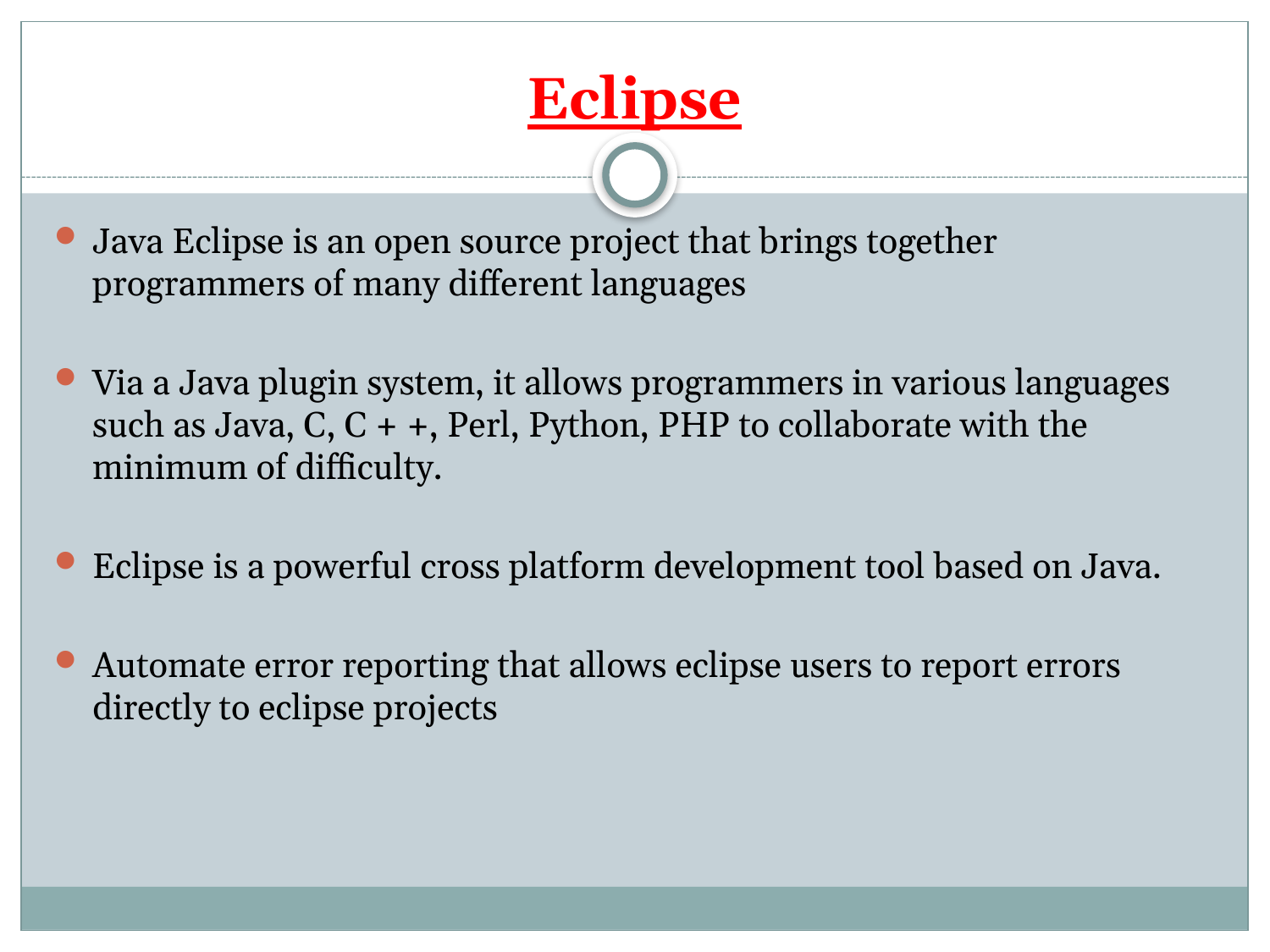

# Eclipse
Java Eclipse is an open source project that brings together programmers of many different languages

Via a Java plugin system, it allows programmers in various languages such as Java, C, C + +, Perl, Python, PHP to collaborate with the minimum of difficulty.

Eclipse is a powerful cross platform development tool based on Java.

Automate error reporting that allows eclipse users to report errors directly to eclipse projects